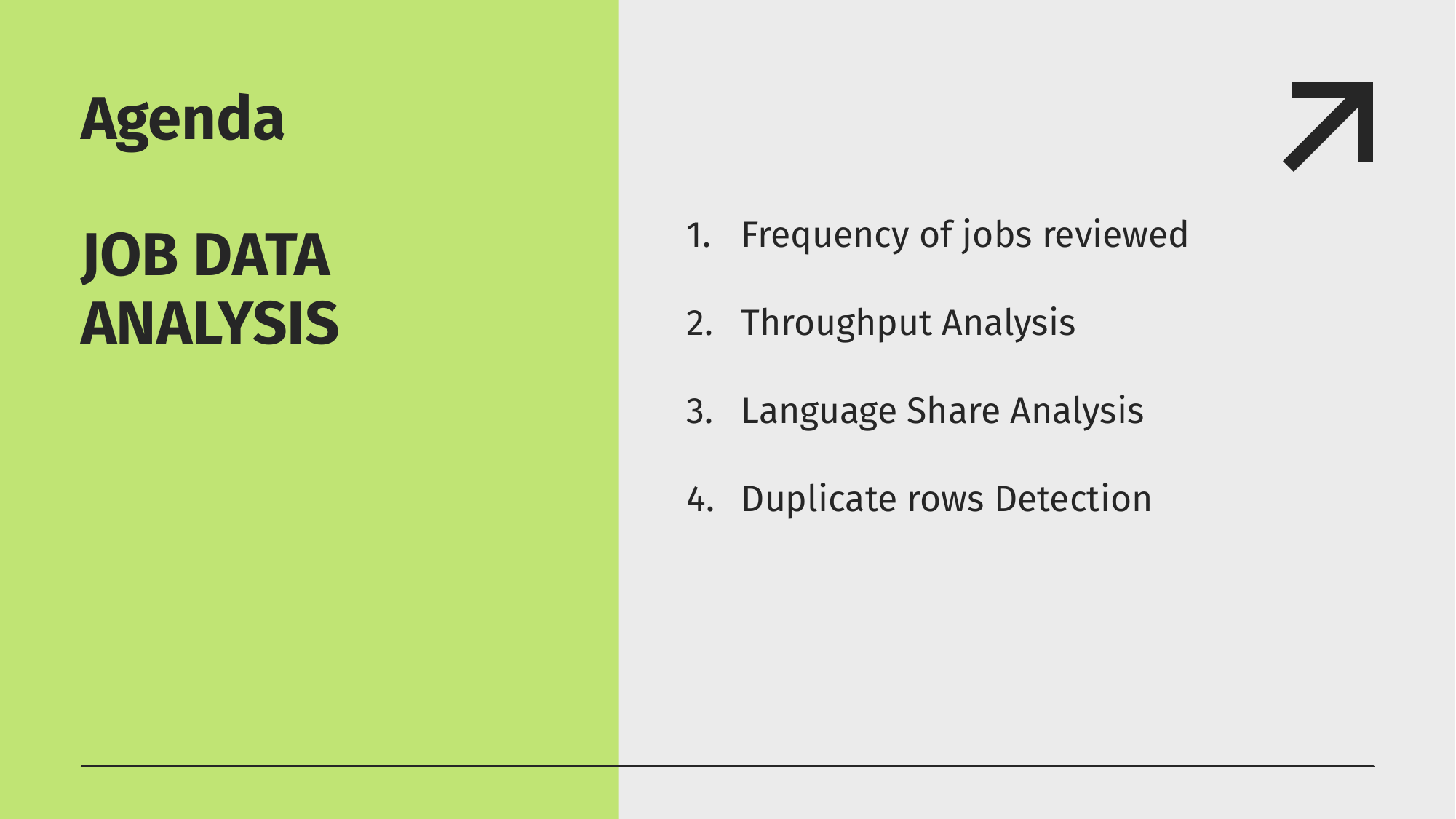

# Agenda JOB DATA ANALYSIS
Frequency of jobs reviewed
Throughput Analysis
Language Share Analysis
Duplicate rows Detection